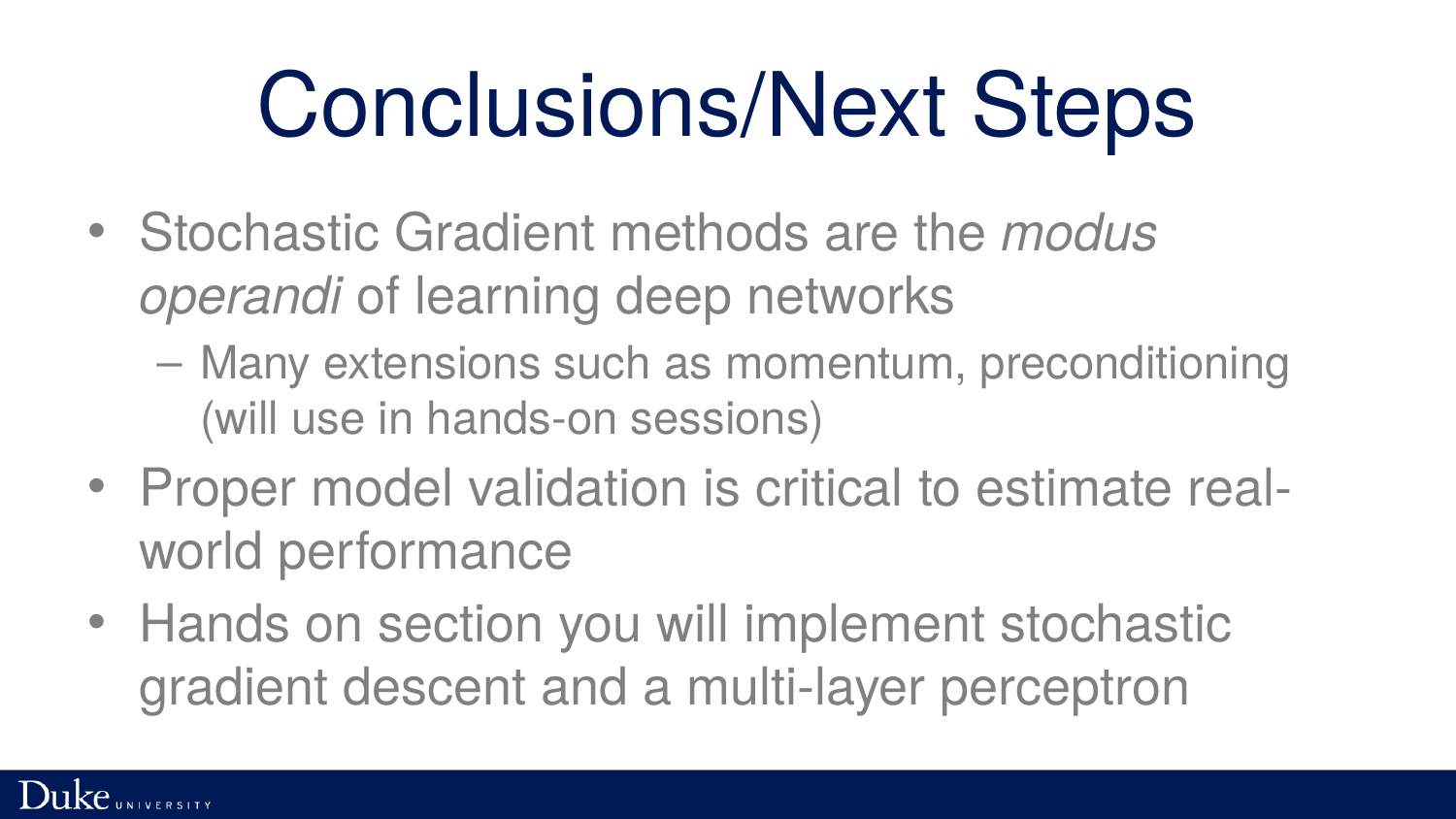

# Conclusions/Next Steps
Stochastic Gradient methods are the modus operandi of learning deep networks
Many extensions such as momentum, preconditioning (will use in hands-on sessions)
Proper model validation is critical to estimate real-world performance
Hands on section you will implement stochastic gradient descent and a multi-layer perceptron